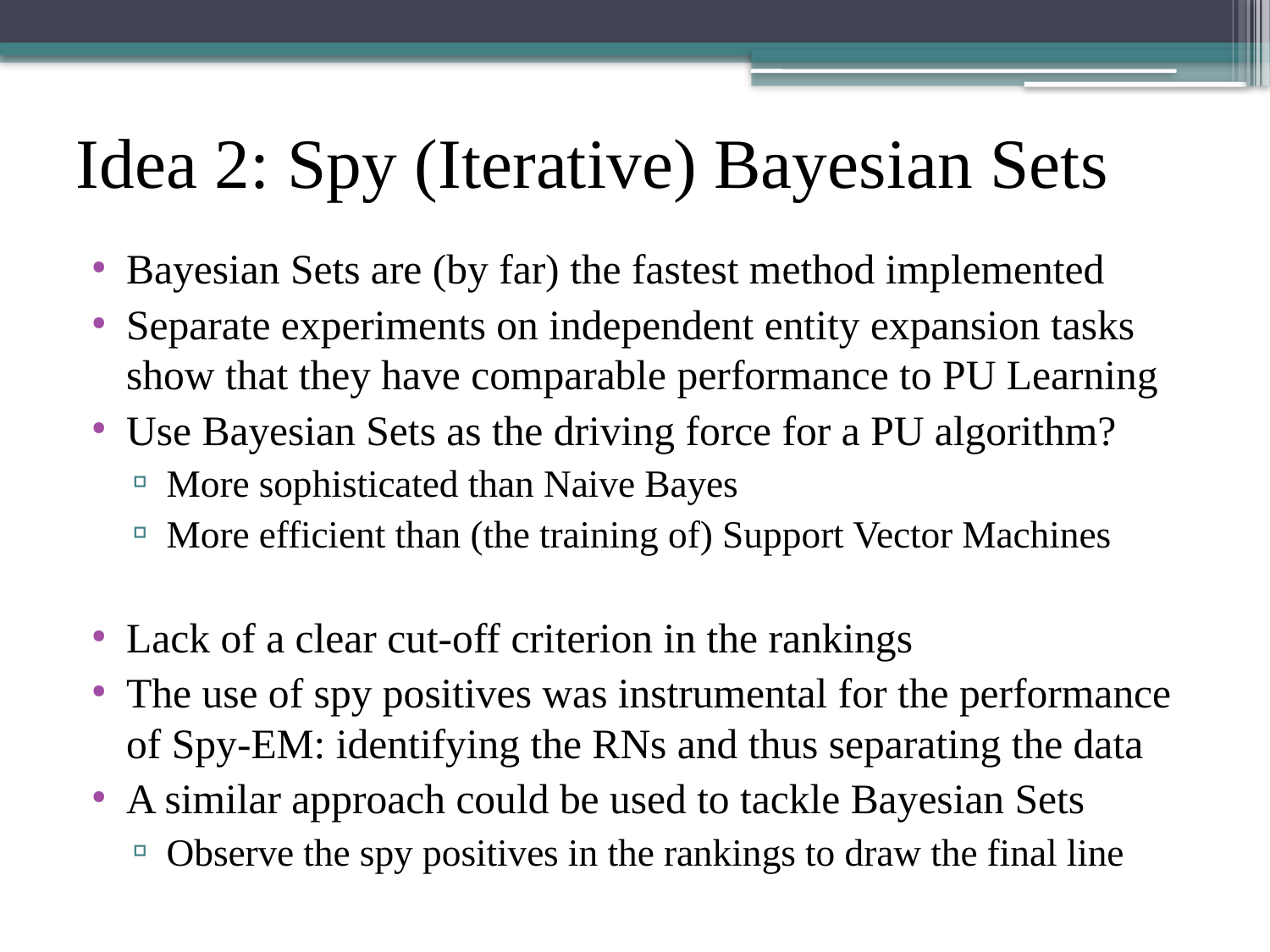

# Idea 2: Spy (Iterative) Bayesian Sets
Bayesian Sets are (by far) the fastest method implemented
Separate experiments on independent entity expansion tasks show that they have comparable performance to PU Learning
Use Bayesian Sets as the driving force for a PU algorithm?
More sophisticated than Naive Bayes
More efficient than (the training of) Support Vector Machines

Lack of a clear cut-off criterion in the rankings
The use of spy positives was instrumental for the performance of Spy-EM: identifying the RNs and thus separating the data
A similar approach could be used to tackle Bayesian Sets
Observe the spy positives in the rankings to draw the final line